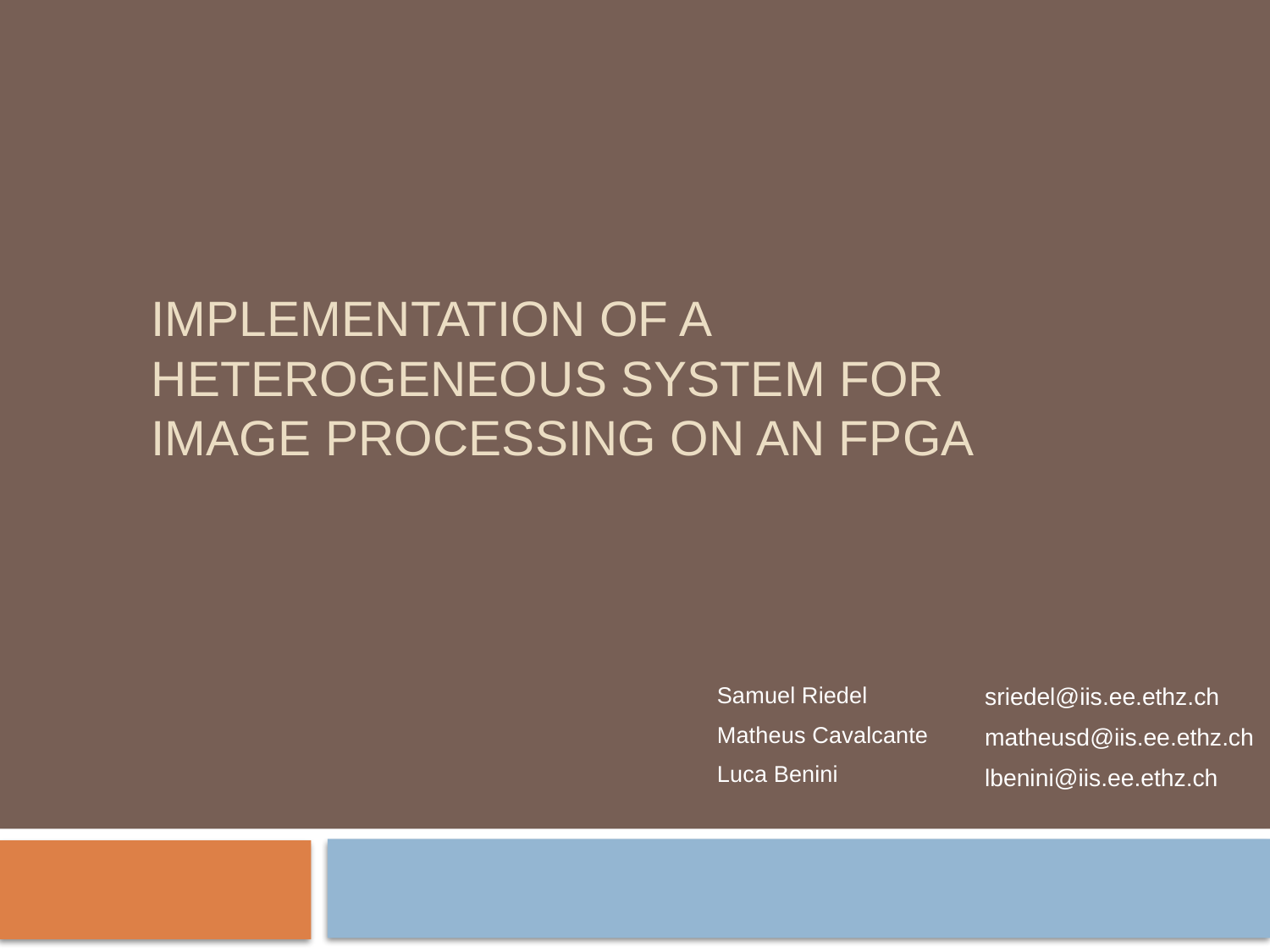

# Implementation of a Heterogeneous System for Image Processing on an FPGA
Samuel Riedel
Matheus Cavalcante
Luca Benini
sriedel@iis.ee.ethz.ch
matheusd@iis.ee.ethz.ch
lbenini@iis.ee.ethz.ch